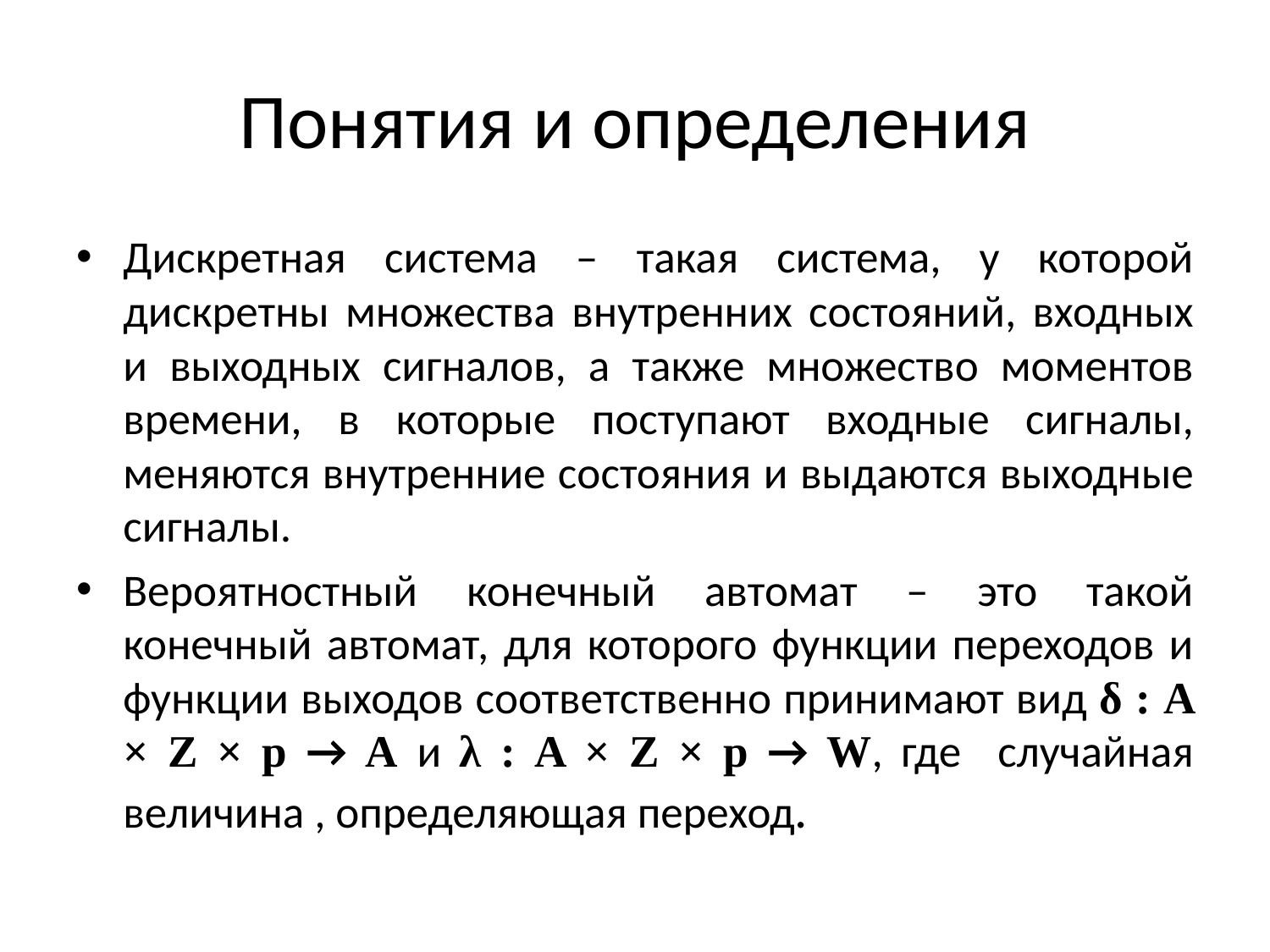

# Понятия и определения
Дискретная система – такая система, у которой дискретны множества внутренних состояний, входных и выходных сигналов, а также множество моментов времени, в которые поступают входные сигналы, меняются внутренние состояния и выдаются выходные сигналы.
Вероятностный конечный автомат – это такой конечный автомат, для которого функции переходов и функции выходов соответственно принимают вид δ : A × Z × p → A и λ : A × Z × p → W, где  случайная величина , определяющая переход.